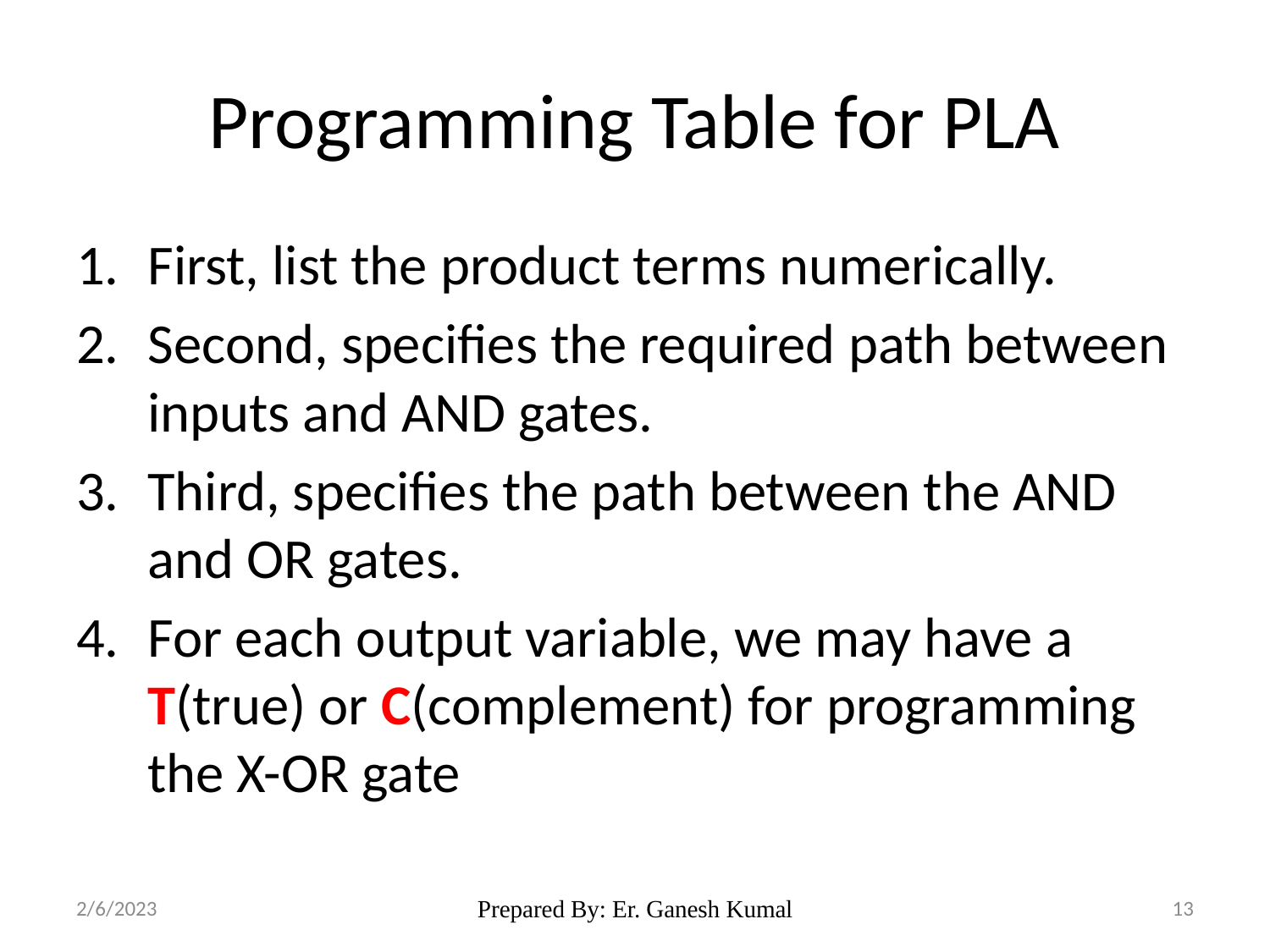

# Programming Table for PLA
First, list the product terms numerically.
Second, specifies the required path between inputs and AND gates.
Third, specifies the path between the AND and OR gates.
For each output variable, we may have a T(true) or C(complement) for programming the X-OR gate
2/6/2023
Prepared By: Er. Ganesh Kumal
13